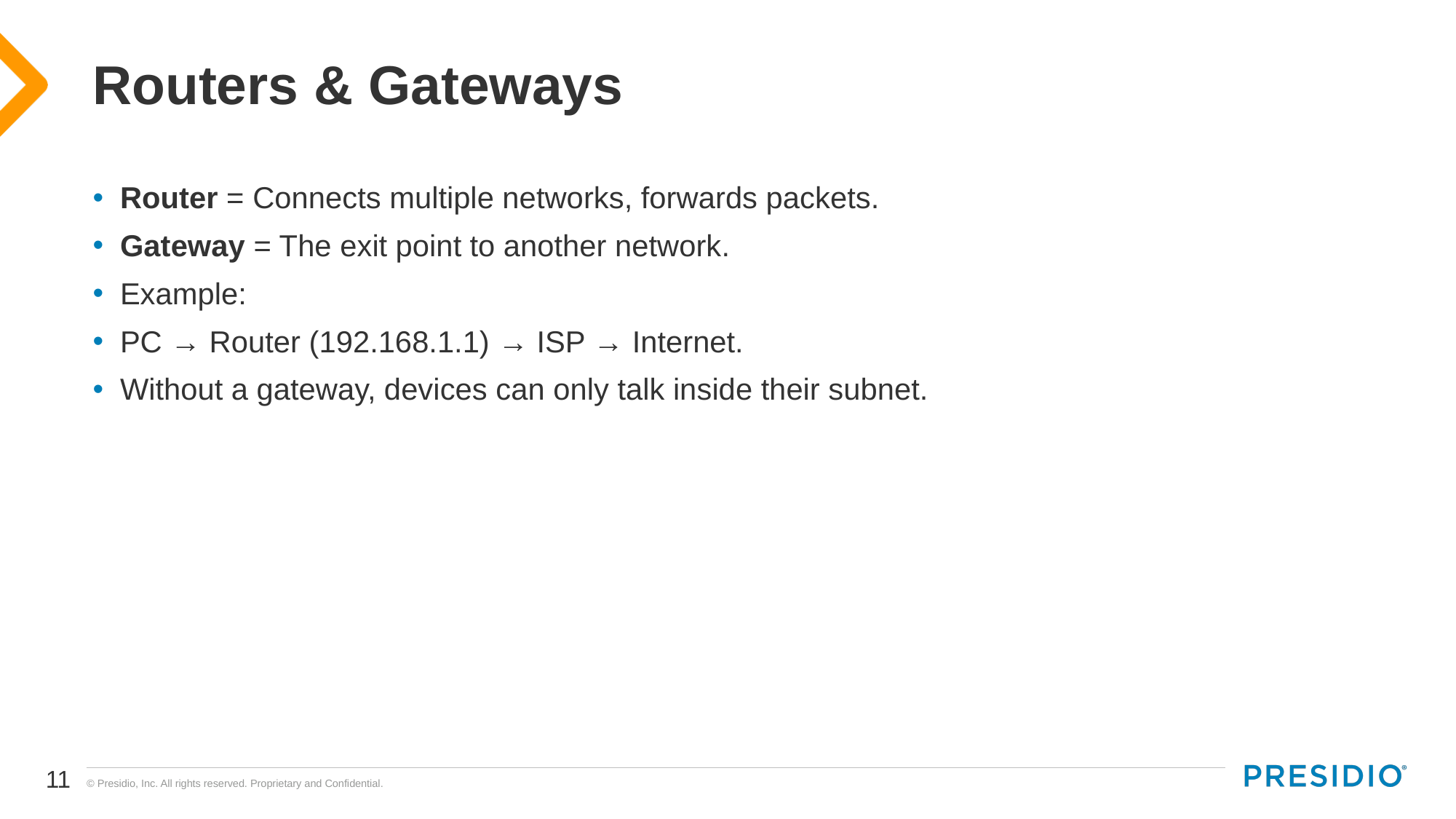

# Routers & Gateways
Router = Connects multiple networks, forwards packets.
Gateway = The exit point to another network.
Example:
PC → Router (192.168.1.1) → ISP → Internet.
Without a gateway, devices can only talk inside their subnet.
11